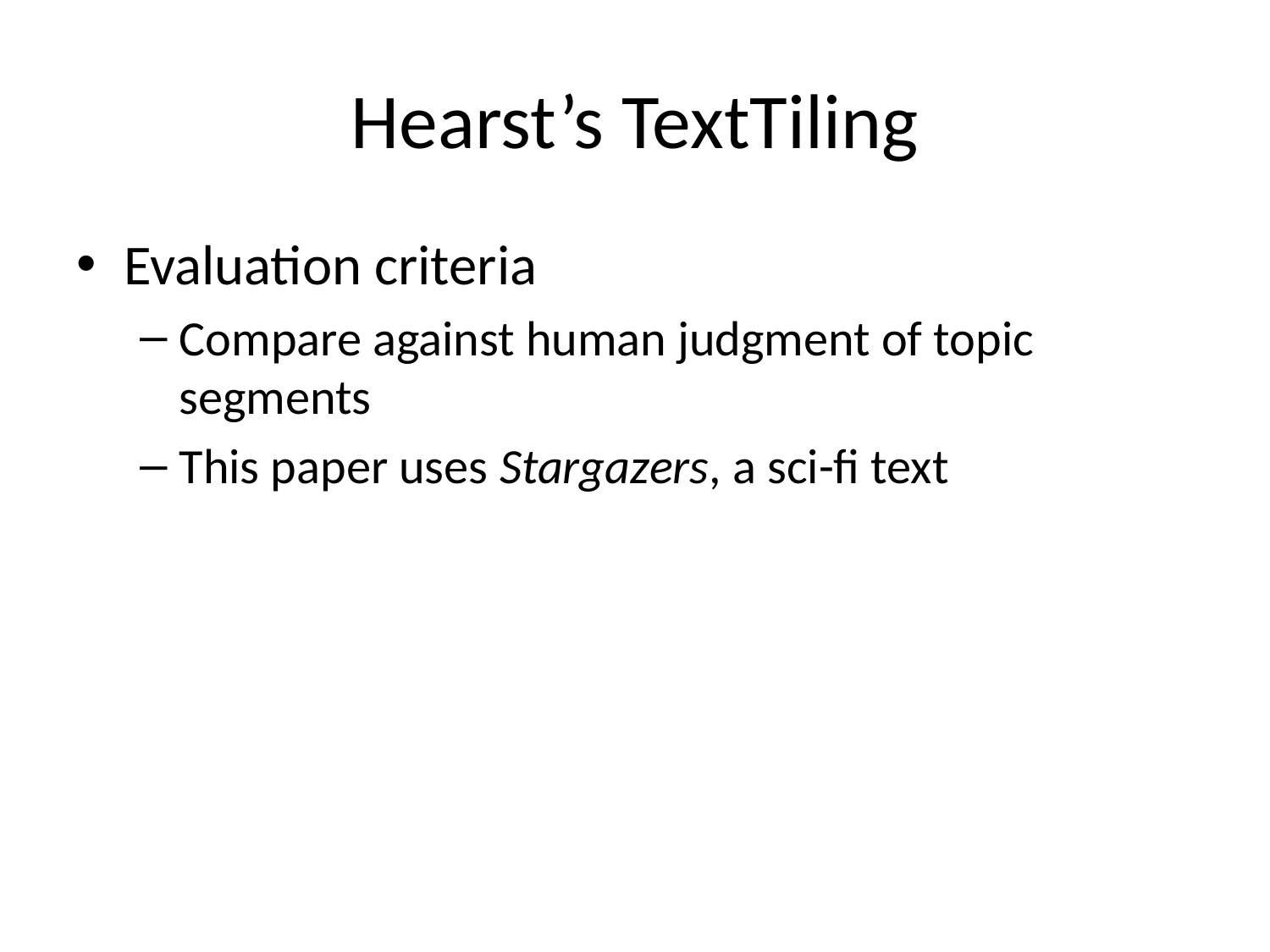

# Hearst’s TextTiling
Evaluation criteria
Compare against human judgment of topic segments
This paper uses Stargazers, a sci-fi text